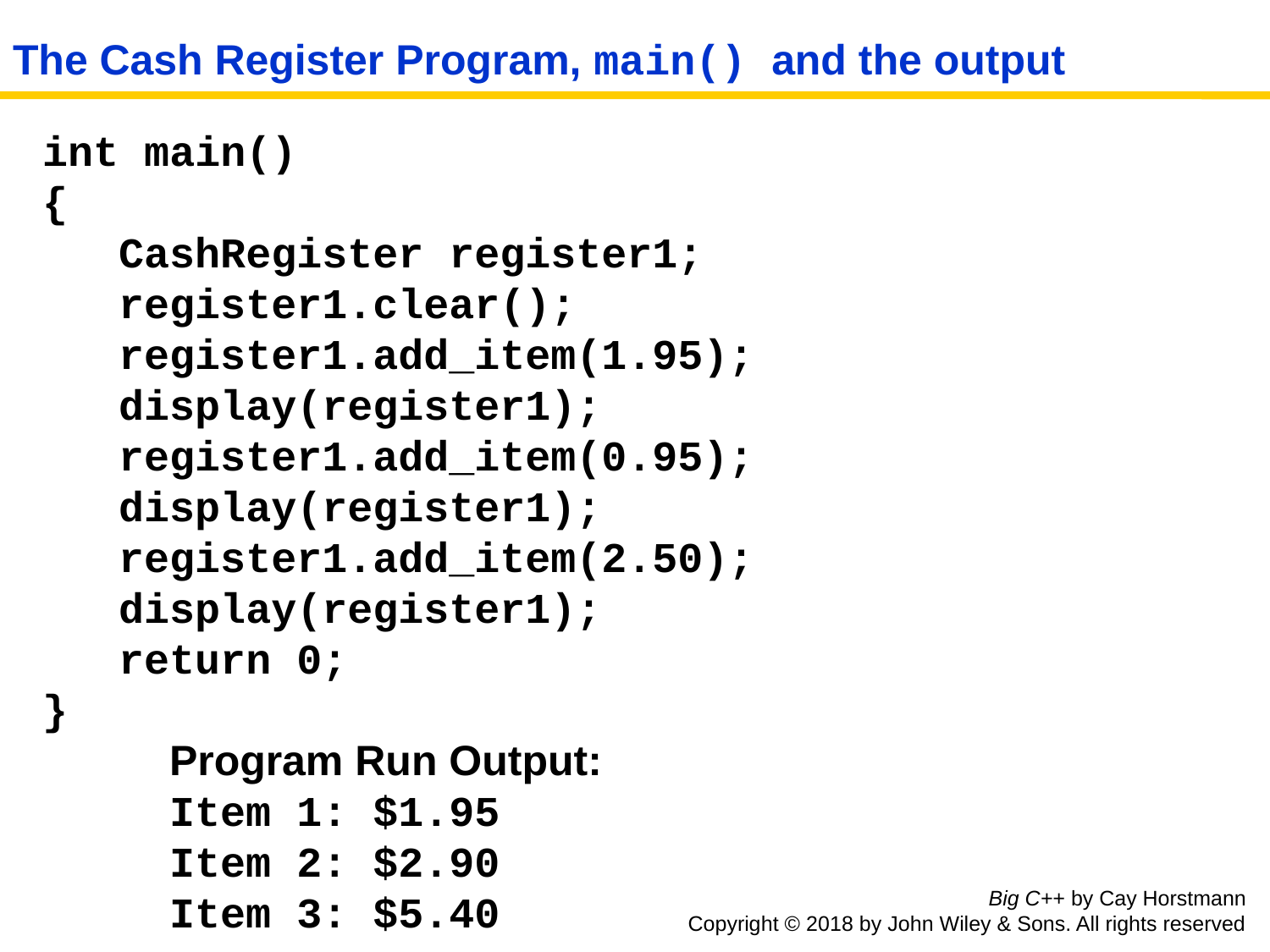

# The Cash Register Program, main() and the output
int main()
{
   CashRegister register1;
   register1.clear();
   register1.add_item(1.95);
   display(register1);
   register1.add_item(0.95);
   display(register1);
   register1.add_item(2.50);
   display(register1);
   return 0;
}
Program Run Output:
Item 1: $1.95
Item 2: $2.90
Item 3: $5.40

Big C++ by Cay Horstmann
Copyright © 2018 by John Wiley & Sons. All rights reserved